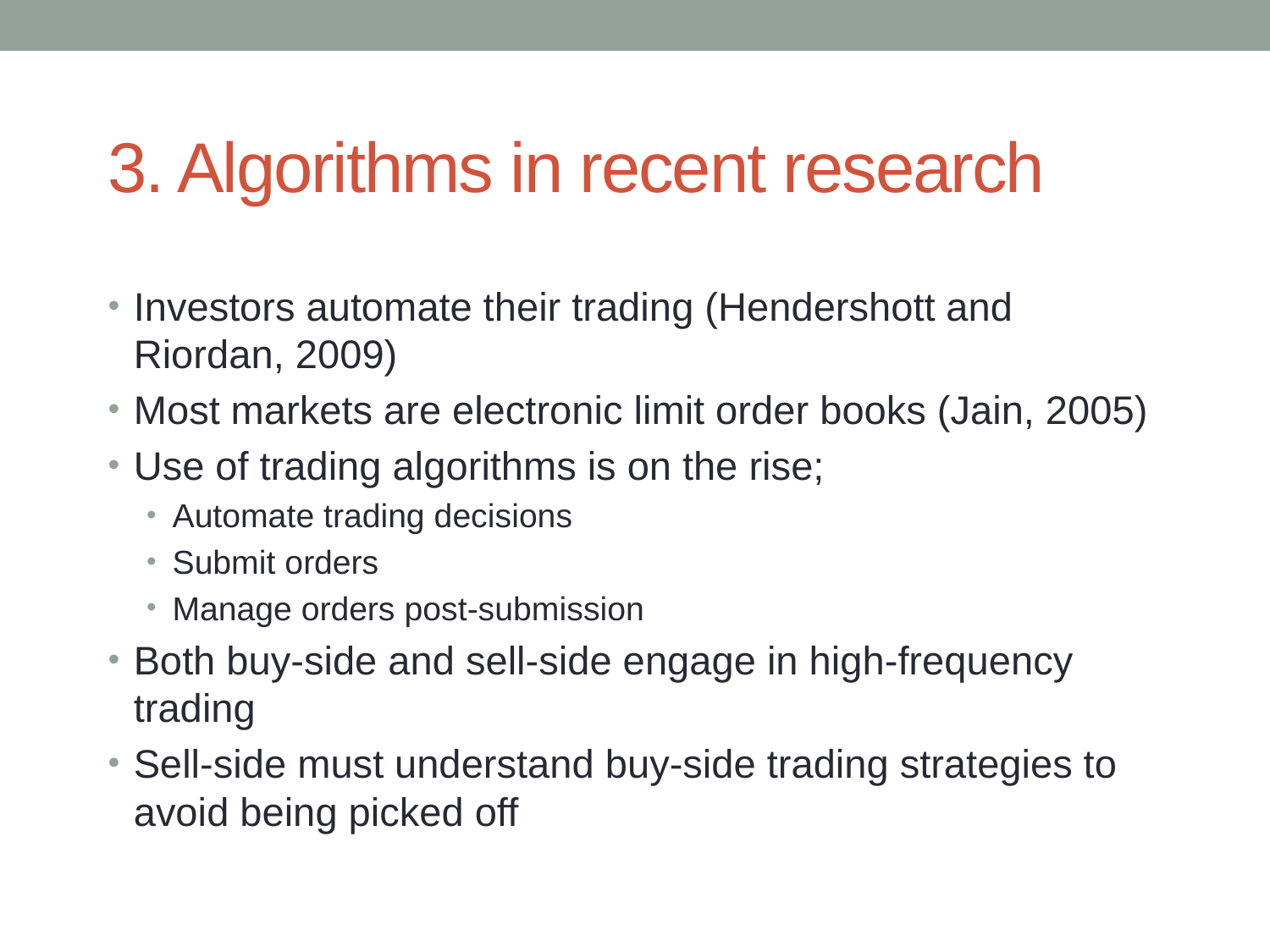

# 3. Algorithms in recent research
Investors automate their trading (Hendershott and Riordan, 2009)
Most markets are electronic limit order books (Jain, 2005)
Use of trading algorithms is on the rise;
Automate trading decisions
Submit orders
Manage orders post-submission
Both buy-side and sell-side engage in high-frequency trading
Sell-side must understand buy-side trading strategies to avoid being picked off

38